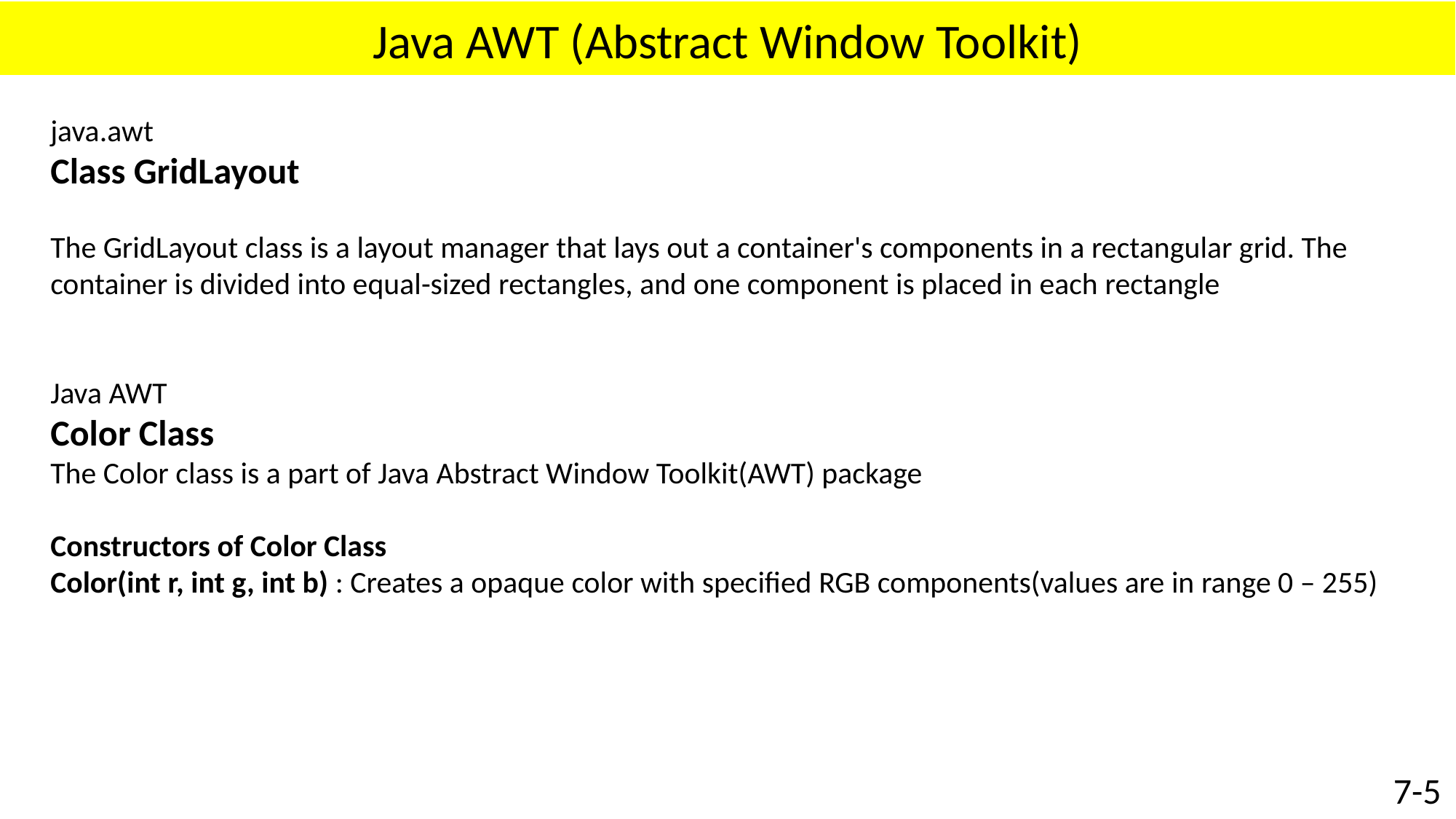

# Java AWT (Abstract Window Toolkit)
java.awt
Class GridLayout

The GridLayout class is a layout manager that lays out a container's components in a rectangular grid. The container is divided into equal-sized rectangles, and one component is placed in each rectangle

Java AWT
Color Class
The Color class is a part of Java Abstract Window Toolkit(AWT) package

Constructors of Color Class
Color(int r, int g, int b) : Creates a opaque color with specified RGB components(values are in range 0 – 255)

7-5